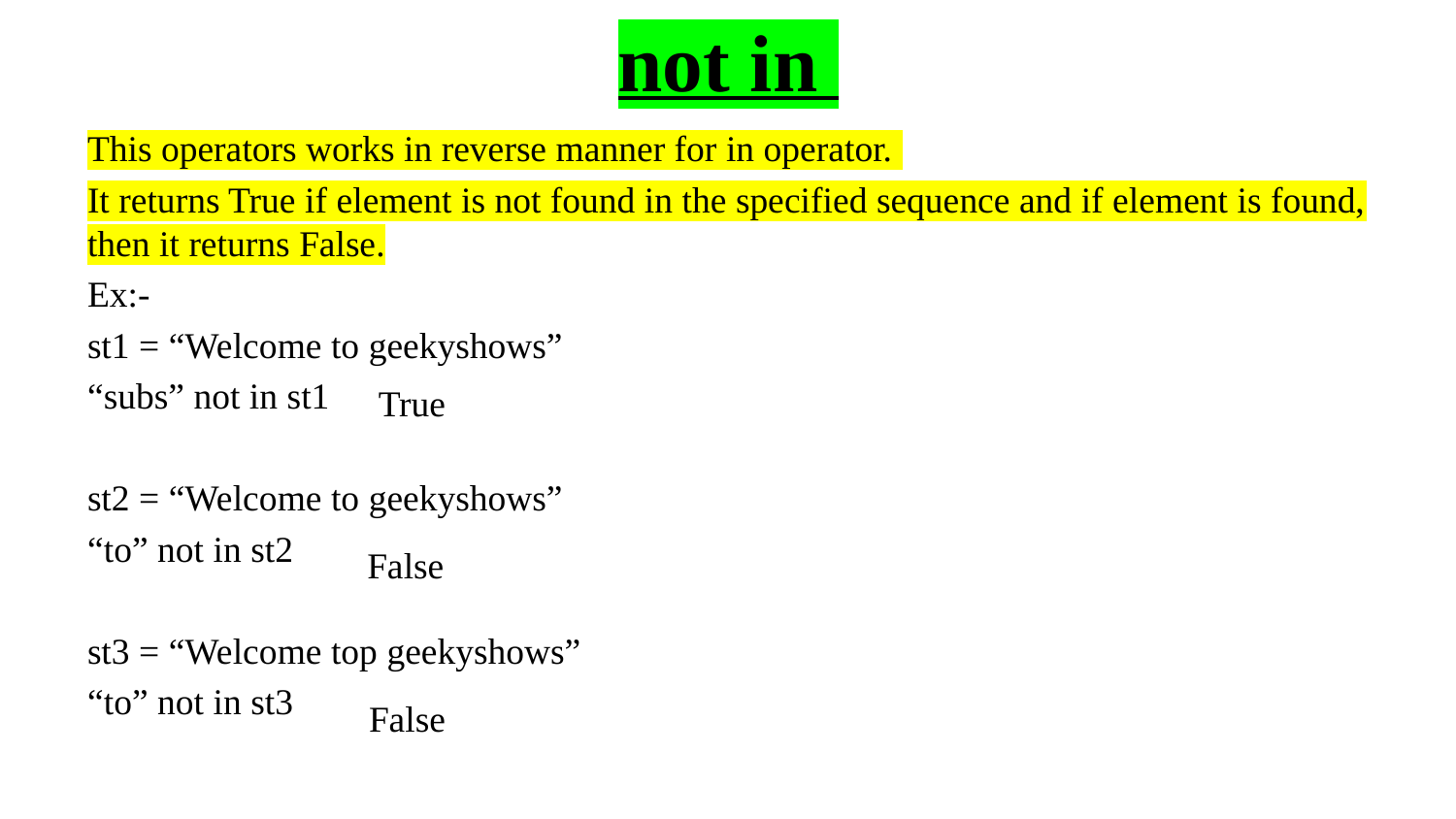

# not in
This operators works in reverse manner for in operator.
It returns True if element is not found in the specified sequence and if element is found, then it returns False.
Ex:-
st1 = “Welcome to geekyshows”
“subs” not in st1

st2 = “Welcome to geekyshows”
“to” not in st2

st3 = “Welcome top geekyshows”
“to” not in st3
True
False
False